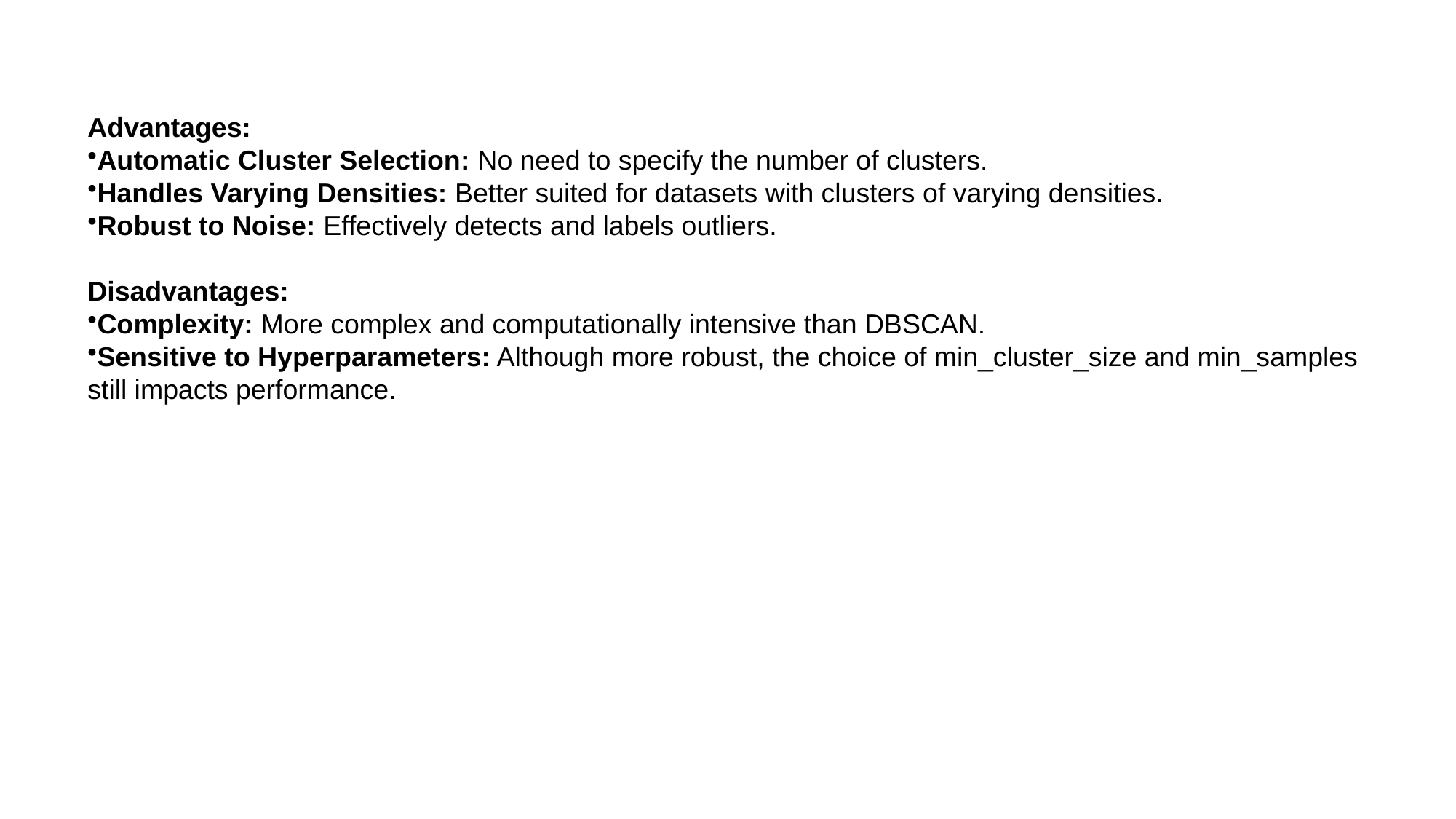

Advantages:
Automatic Cluster Selection: No need to specify the number of clusters.
Handles Varying Densities: Better suited for datasets with clusters of varying densities.
Robust to Noise: Effectively detects and labels outliers.

Disadvantages:
Complexity: More complex and computationally intensive than DBSCAN.
Sensitive to Hyperparameters: Although more robust, the choice of min_cluster_size and min_samples
still impacts performance.